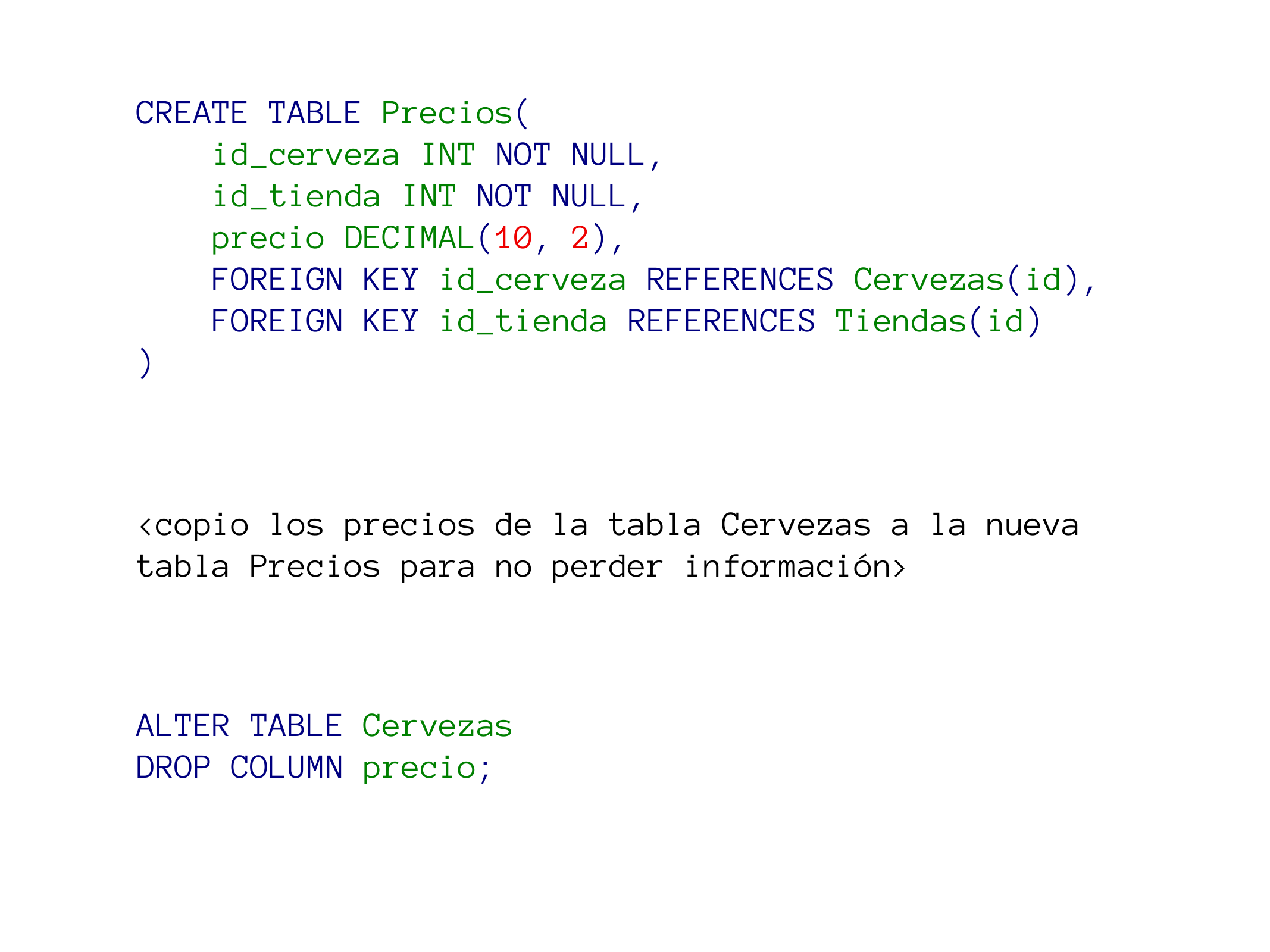

CREATE TABLE Precios(
    id_cerveza INT NOT NULL,
    id_tienda INT NOT NULL,
    precio DECIMAL(10, 2),
    FOREIGN KEY id_cerveza REFERENCES Cervezas(id),
    FOREIGN KEY id_tienda REFERENCES Tiendas(id)
)
<copio los precios de la tabla Cervezas a la nueva tabla Precios para no perder información>
ALTER TABLE Cervezas
DROP COLUMN precio;